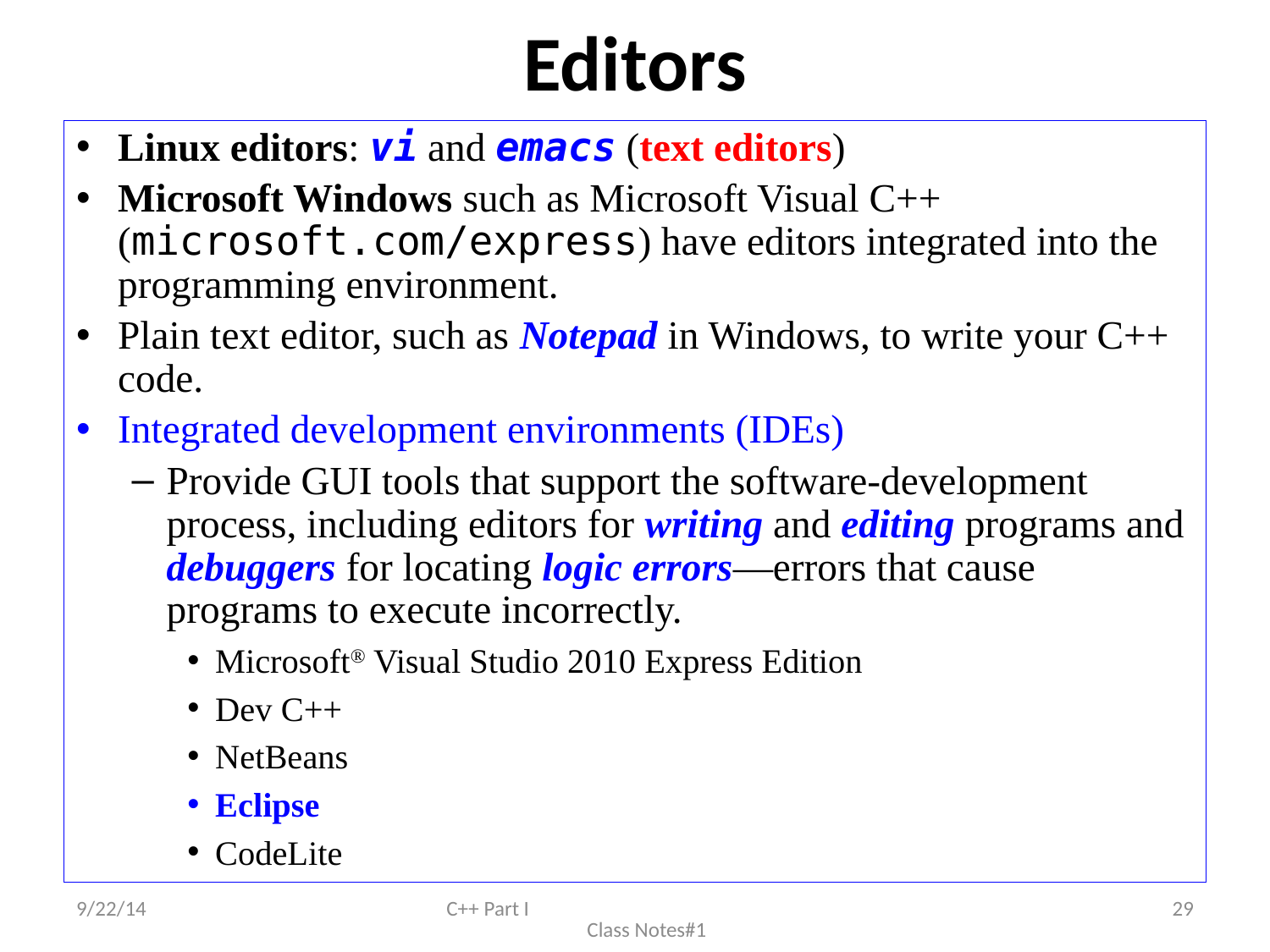

# Editors
Linux editors: vi and emacs (text editors)
Microsoft Windows such as Microsoft Visual C++ (microsoft.com/express) have editors integrated into the programming environment.
Plain text editor, such as Notepad in Windows, to write your C++ code.
Integrated development environments (IDEs)
Provide GUI tools that support the software-development process, including editors for writing and editing programs and debuggers for locating logic errors—errors that cause programs to execute incorrectly.
Microsoft® Visual Studio 2010 Express Edition
Dev C++
NetBeans
Eclipse
CodeLite

9/22/14
C++ Part I                                                                                         Class Notes#1
29